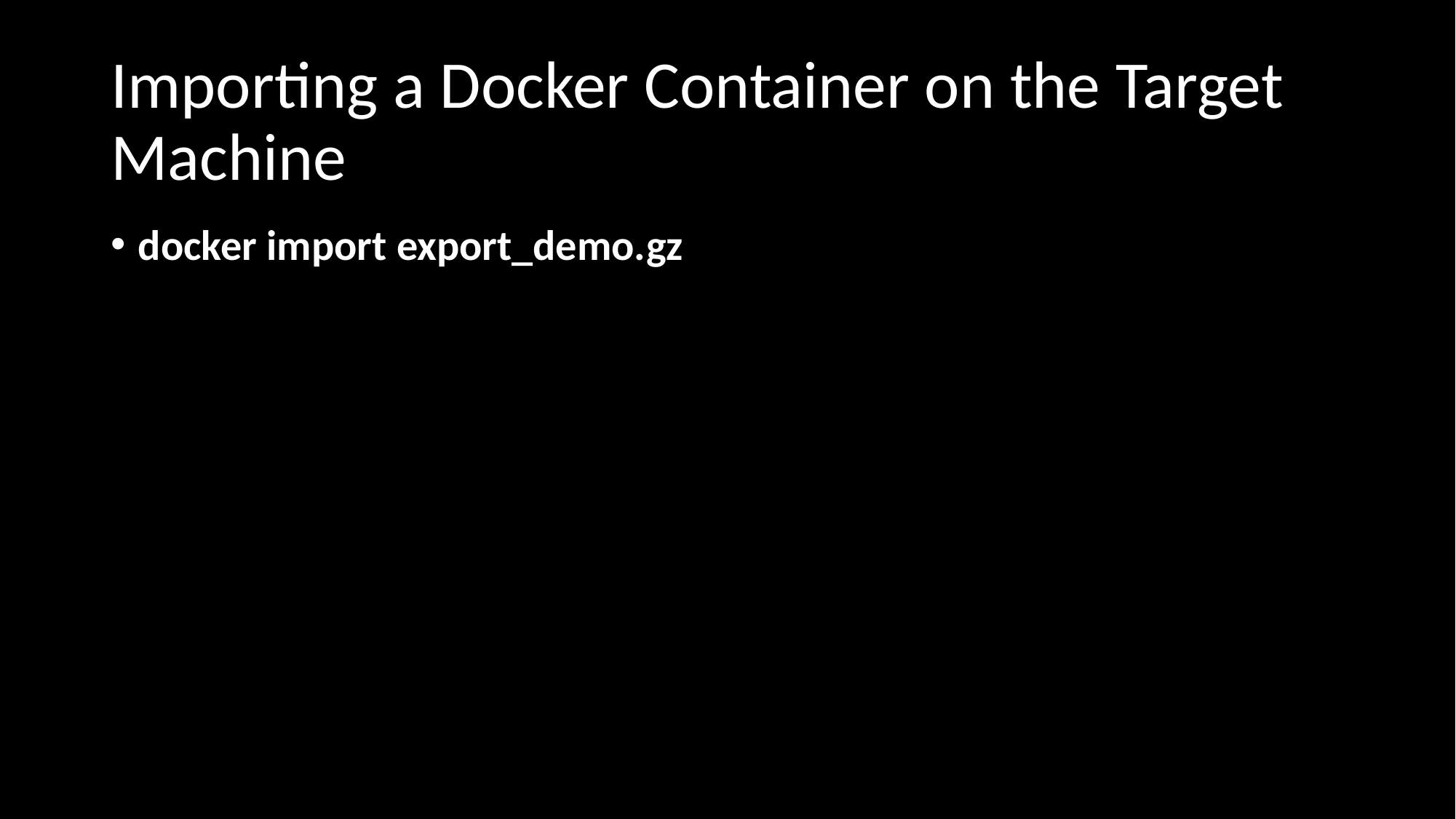

# Importing a Docker Container on the Target Machine
docker import export_demo.gz